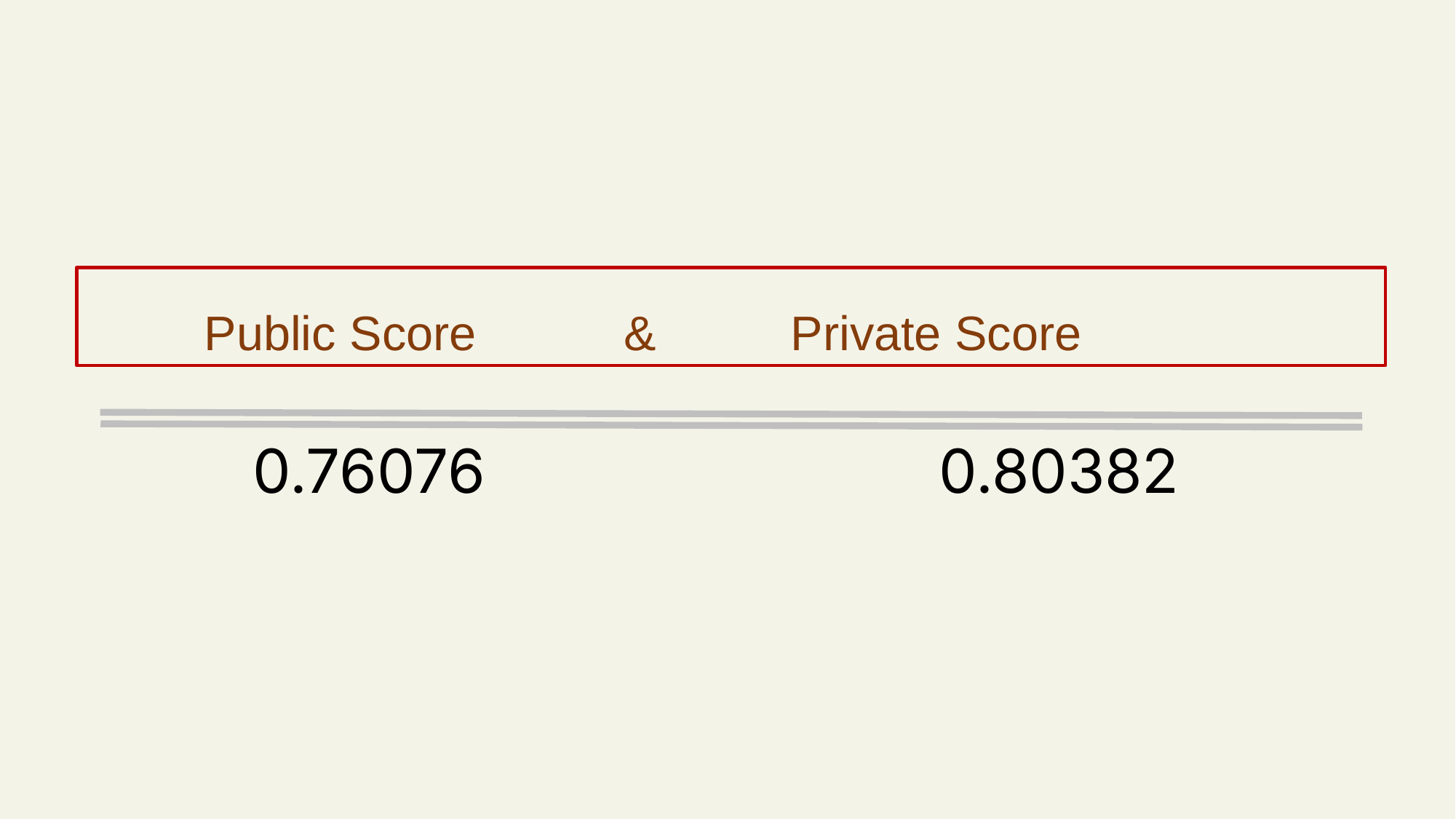

Public Score           &          Private Score
0.76076
0.80382